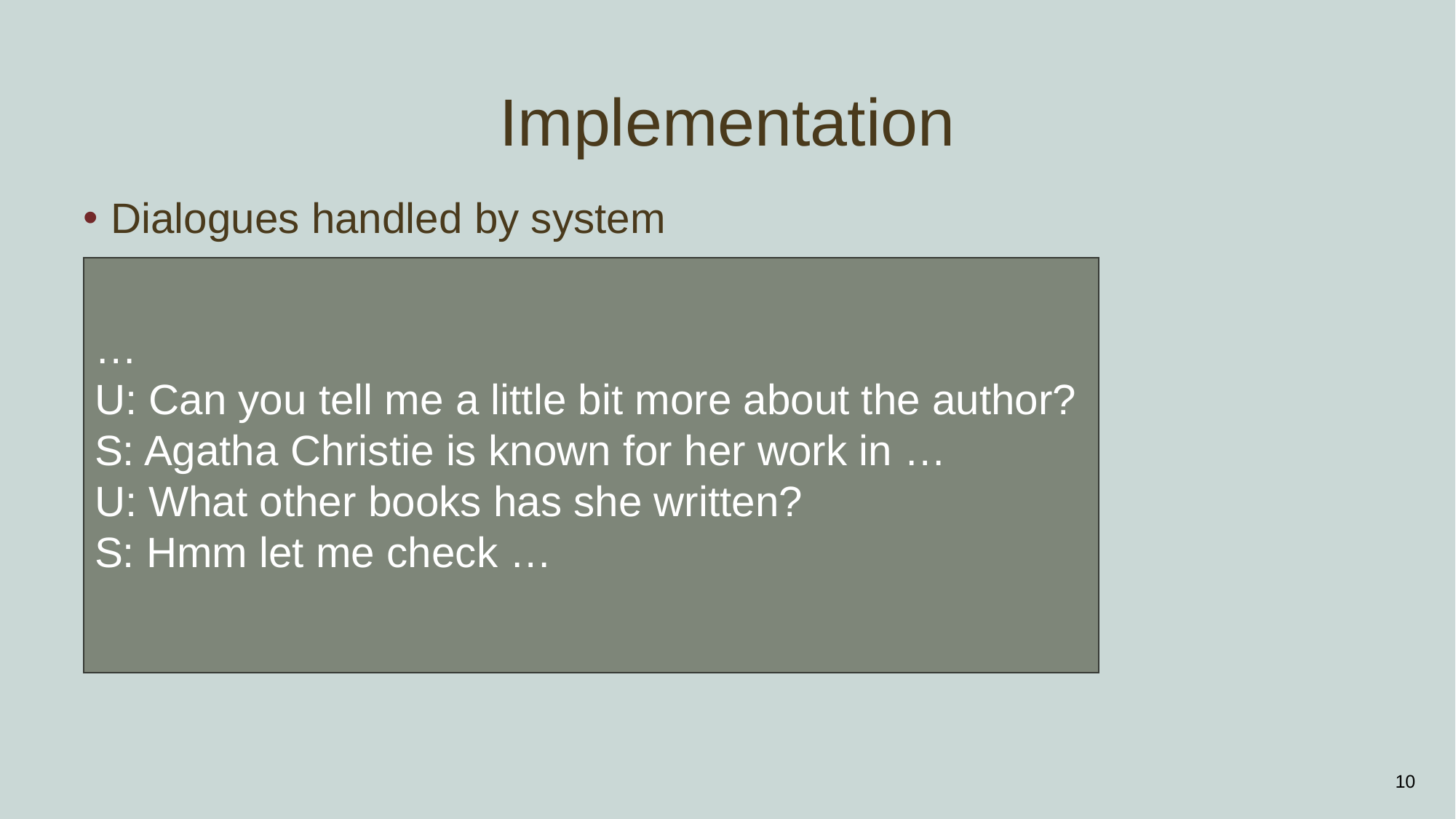

# Implementation
Dialogues handled by system
…

…
U: Can you tell me a little bit more about the author?
S: Agatha Christie is known for her work in …
U: What other books has she written?
S: Hmm let me check …

10